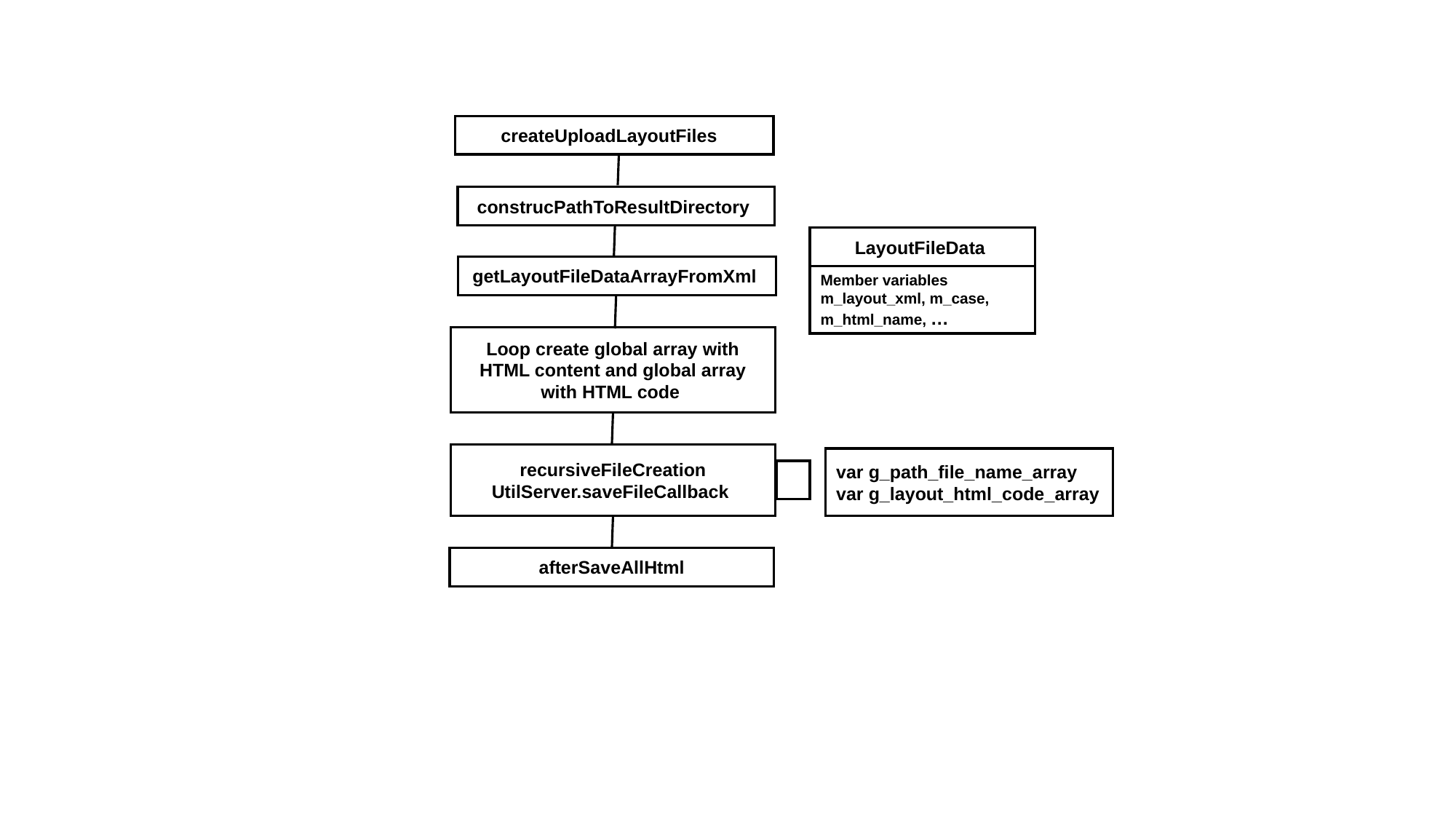

createUploadLayoutFiles
construcPathToResultDirectory
LayoutFileData
getLayoutFileDataArrayFromXml
Member variables
m_layout_xml, m_case, m_html_name, …
Loop create global array with HTML content and global array with HTML code
recursiveFileCreation
UtilServer.saveFileCallback
var g_path_file_name_array
var g_layout_html_code_array

afterSaveAllHtml